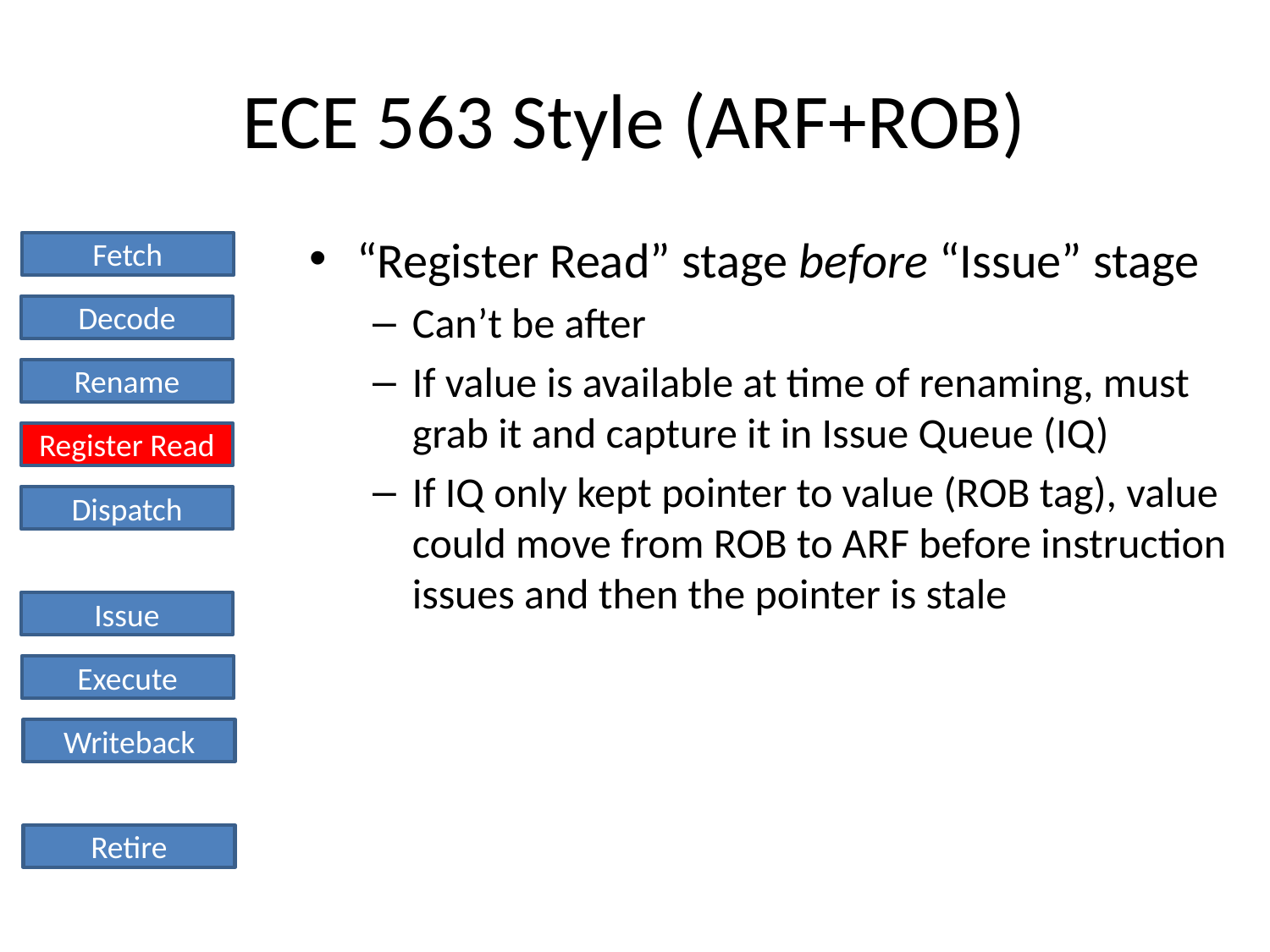

# ECE 563 Style (ARF+ROB)
“Register Read” stage before “Issue” stage
Can’t be after
If value is available at time of renaming, must grab it and capture it in Issue Queue (IQ)
If IQ only kept pointer to value (ROB tag), value could move from ROB to ARF before instruction issues and then the pointer is stale
Fetch
Decode
Rename
Register Read
Dispatch
Issue
Execute
Writeback
Retire